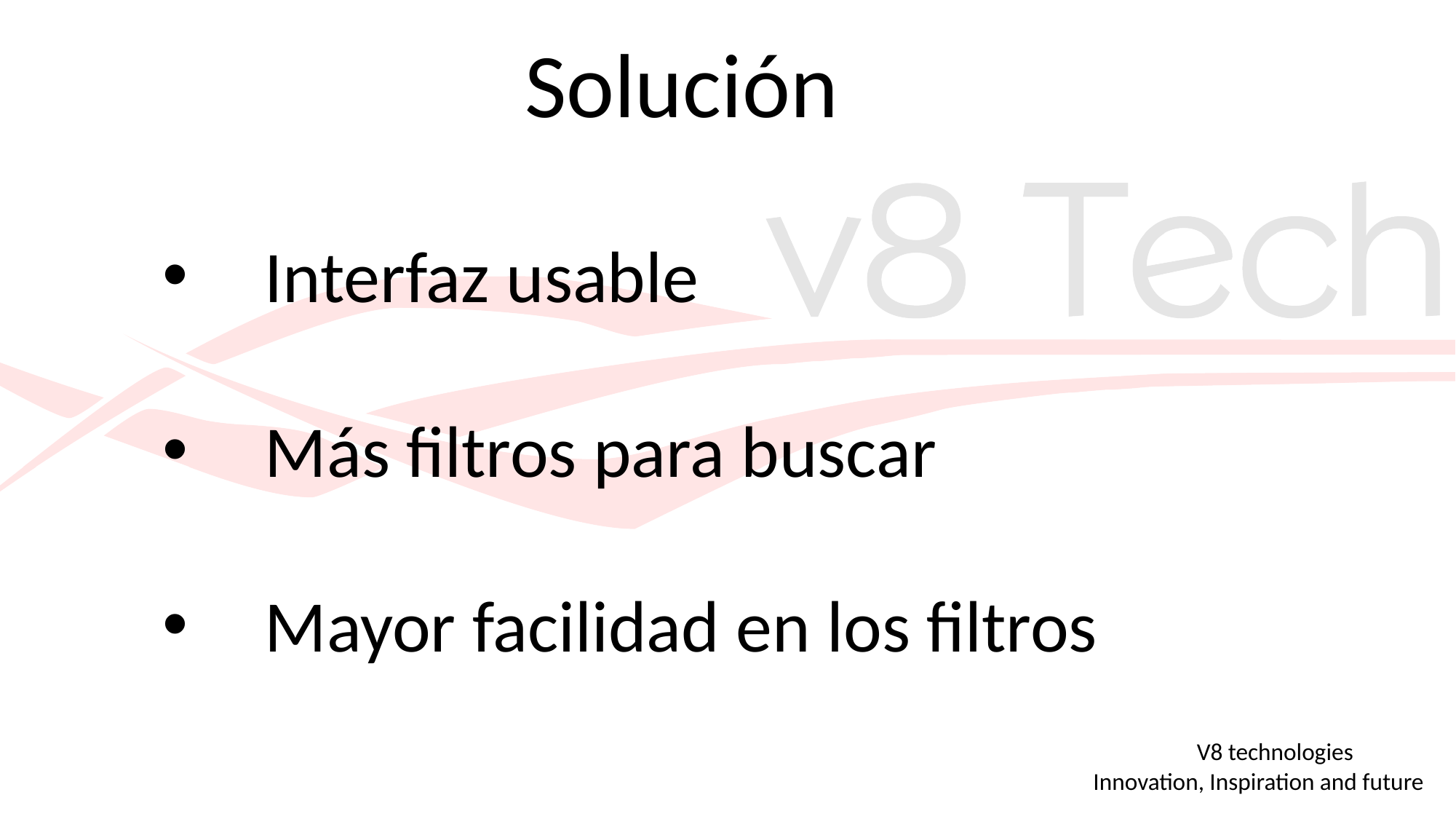

Solución
Interfaz usable

Más filtros para buscar

Mayor facilidad en los filtros
	V8 technologies
 Innovation, Inspiration and future